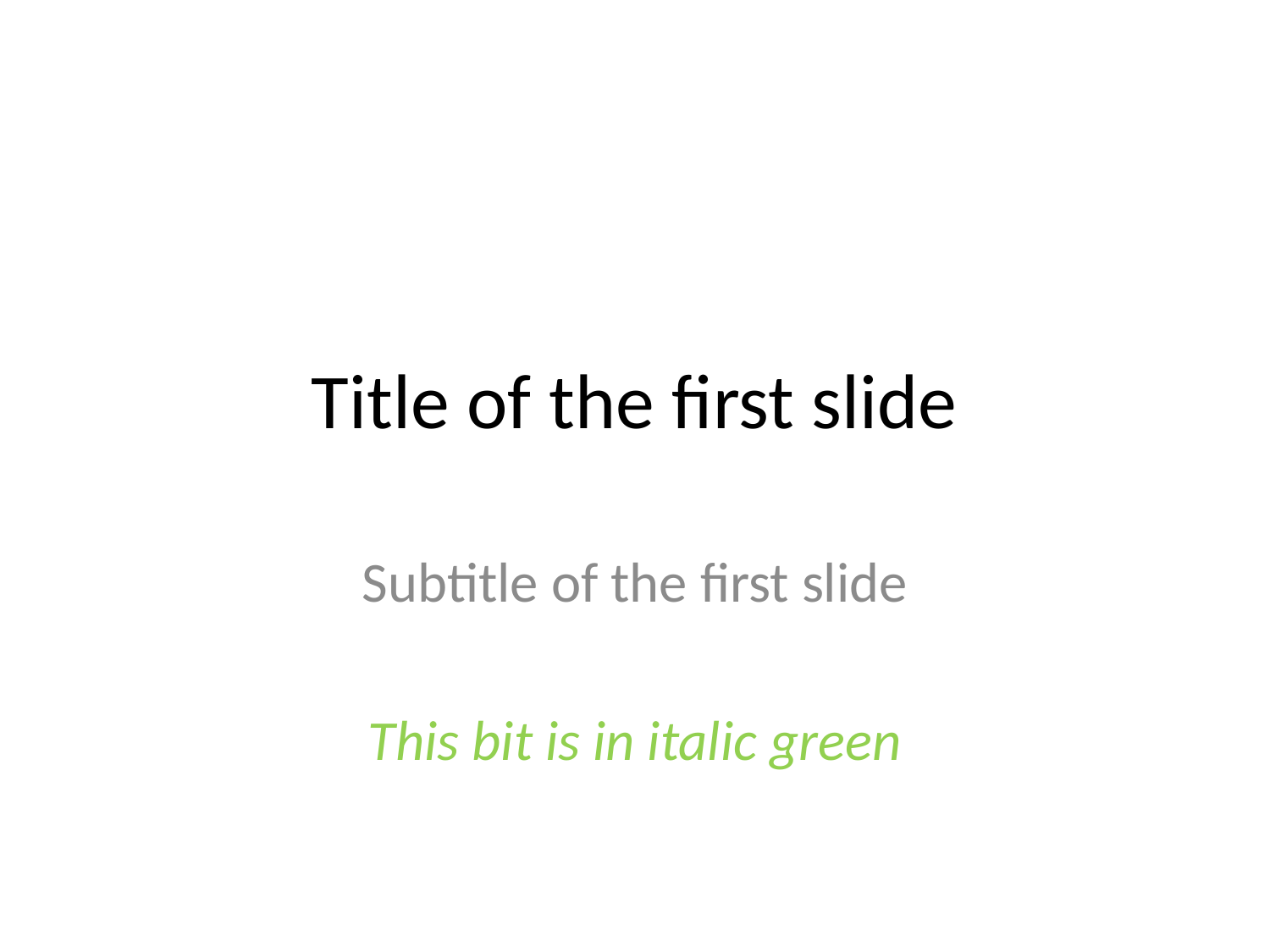

# Title of the first slide
Subtitle of the first slide

This bit is in italic green